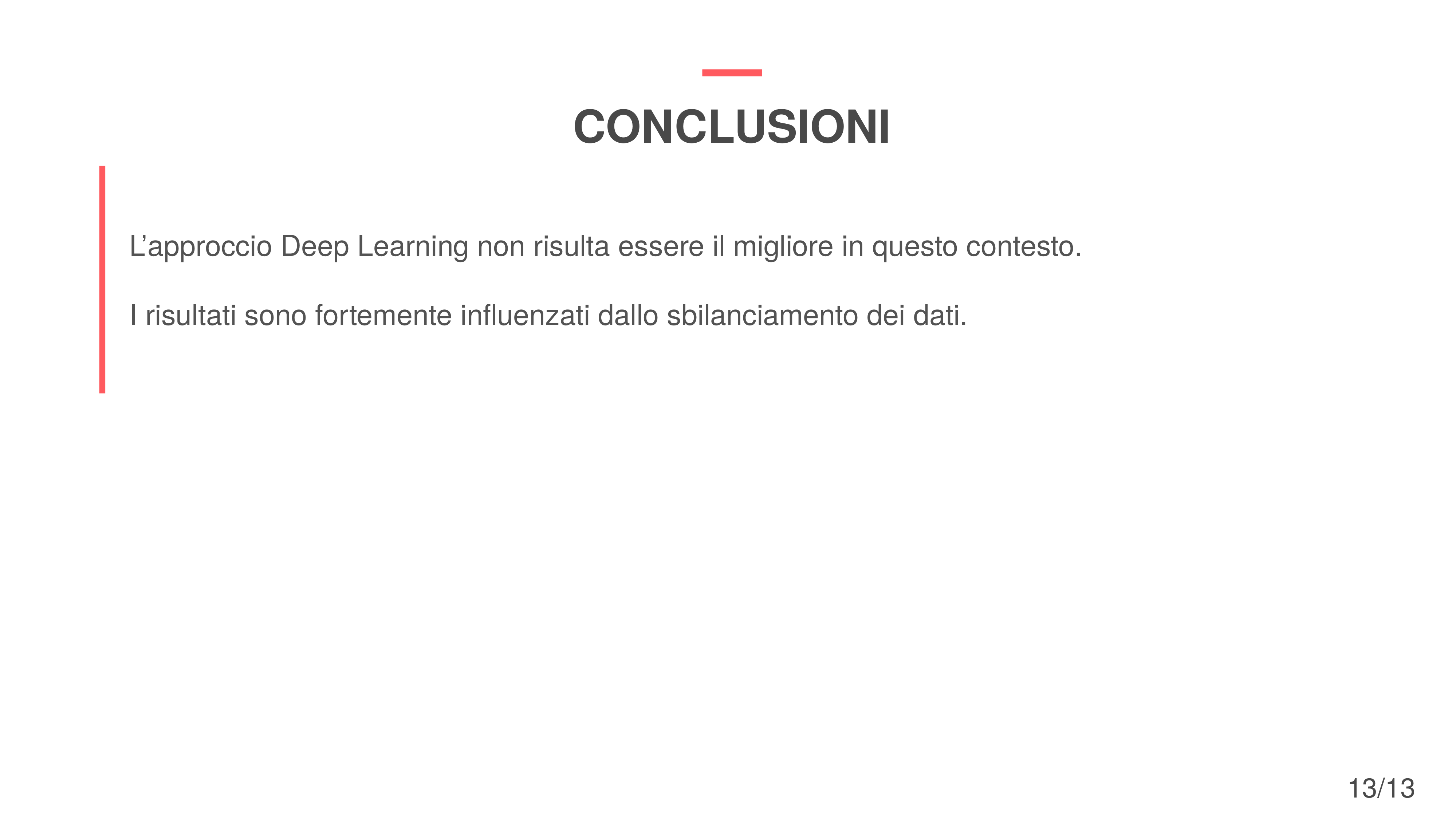

48

CONCLUSIONI

L’approccio Deep Learning non risulta essere il migliore in questo contesto.

I risultati sono fortemente influenzati dallo sbilanciamento dei dati.
13/13